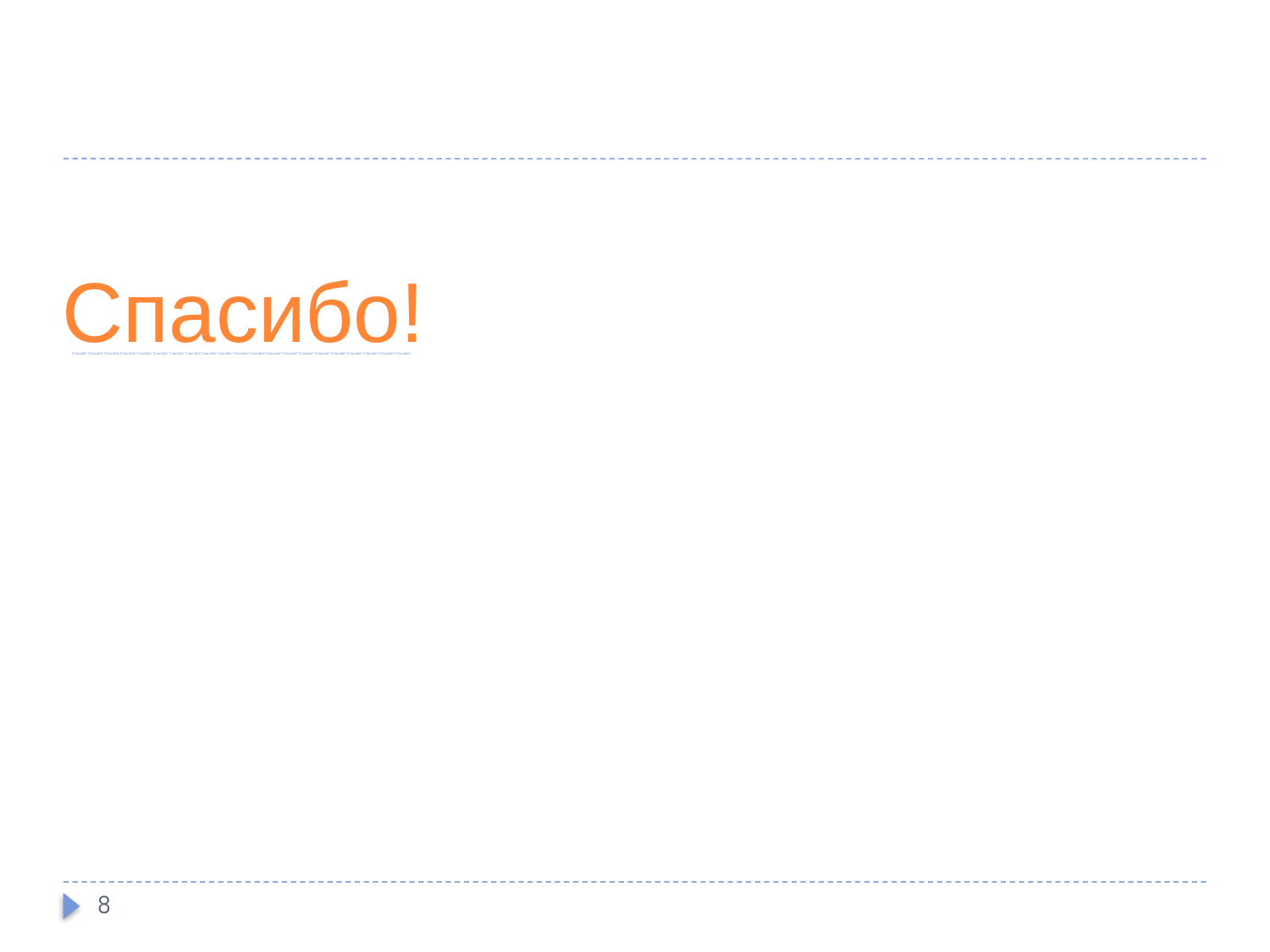

# Спасибо!

Спасибо! Спасибо! Спасибо! Спасибо! Спасибо! Спасибо! Спасибо! Спасибо! Спасибо! Спасибо! Спасибо! Спасибо! Спасибо! Спасибо! Спасибо! Спасибо! Спасибо! Спасибо! Спасибо! Спасибо! Спасибо!

8